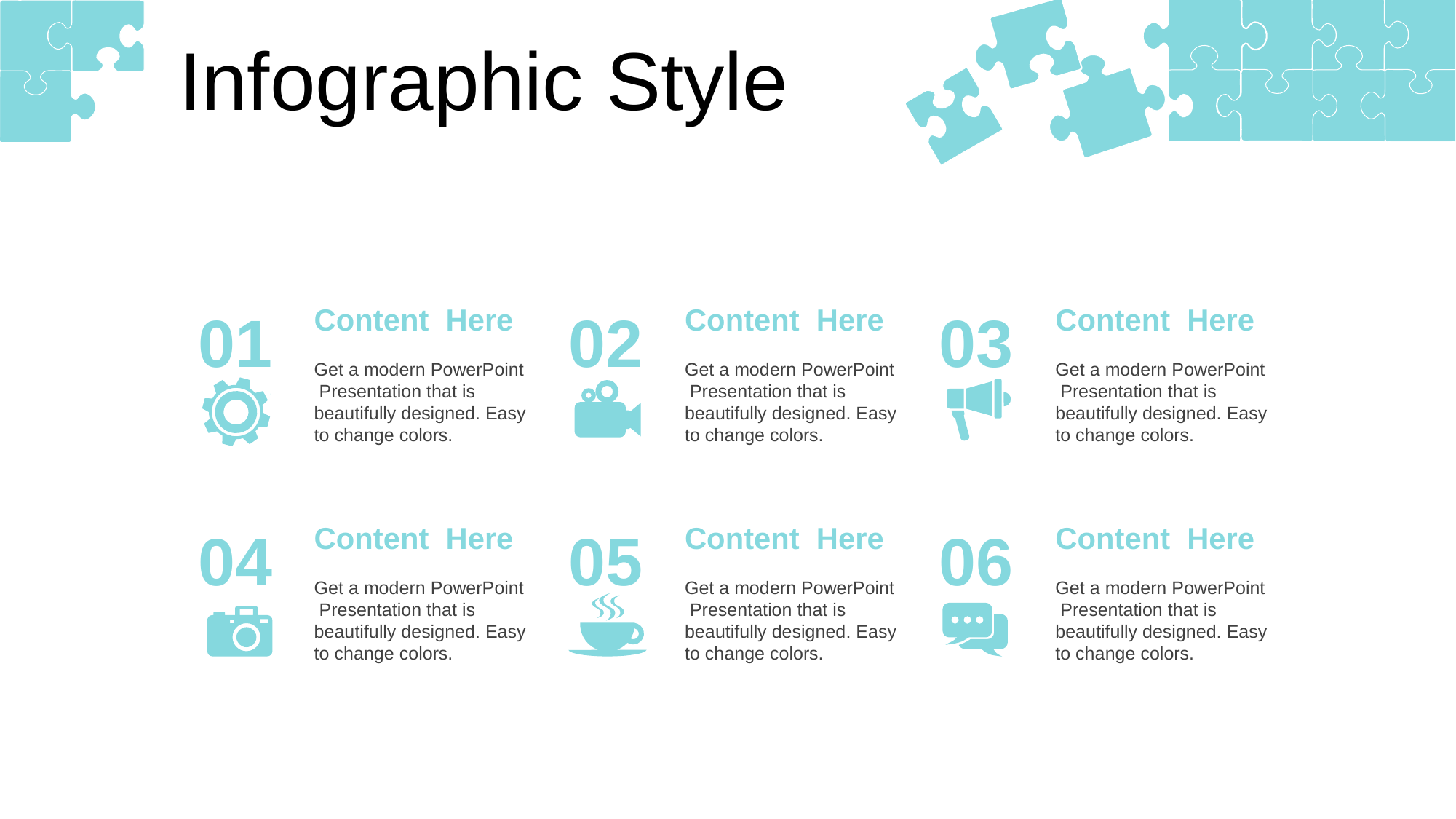

Infographic Style
01
Content  Here
Get a modern PowerPoint  Presentation that is beautifully designed. Easy to change colors.
02
Content  Here
Get a modern PowerPoint  Presentation that is beautifully designed. Easy to change colors.
03
Content  Here
Get a modern PowerPoint  Presentation that is beautifully designed. Easy to change colors.

04
Content  Here
Get a modern PowerPoint  Presentation that is beautifully designed. Easy to change colors.
05
Content  Here
Get a modern PowerPoint  Presentation that is beautifully designed. Easy to change colors.
06
Content  Here
Get a modern PowerPoint  Presentation that is beautifully designed. Easy to change colors.